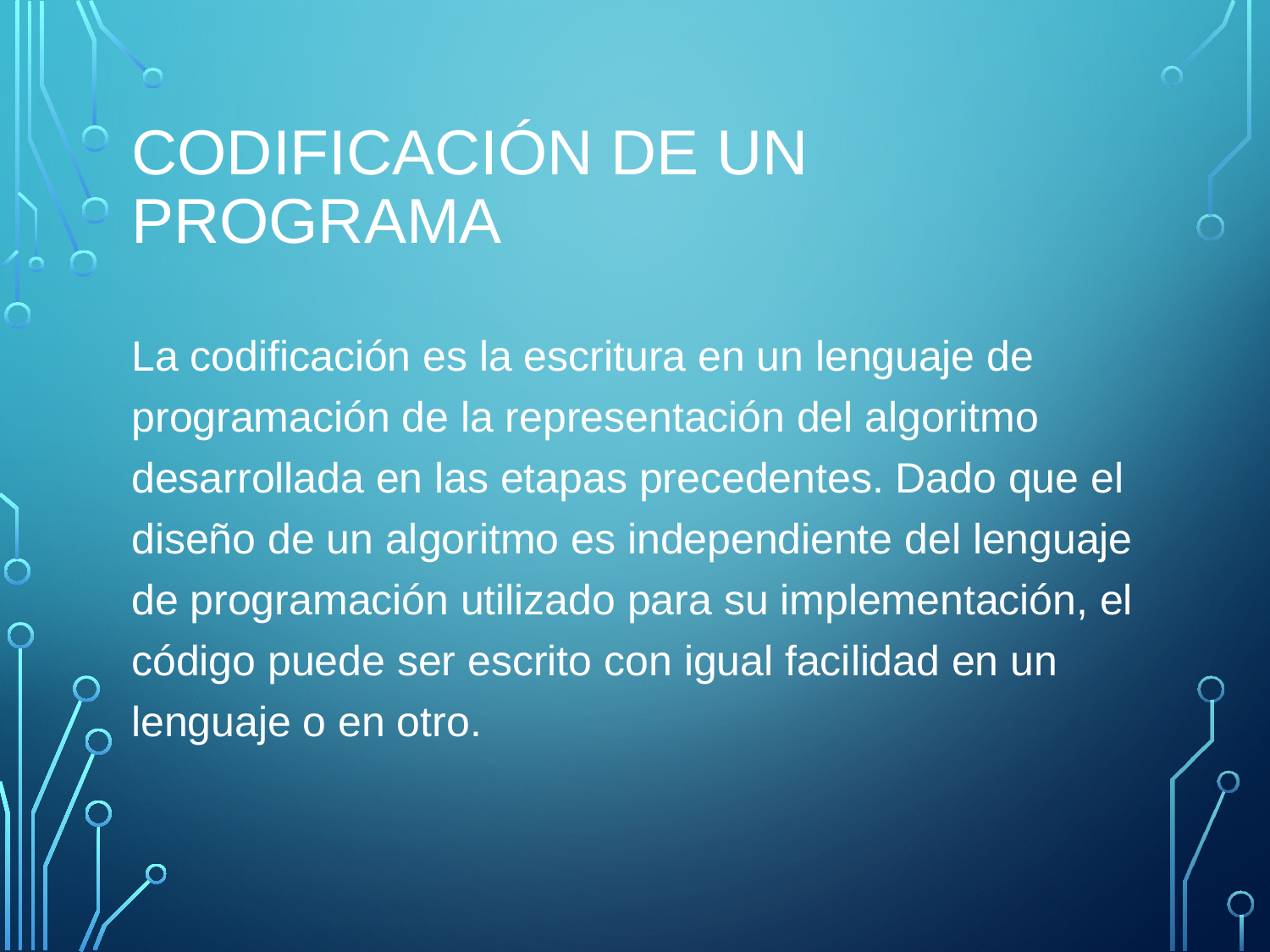

# Codificación de un programa
La codificación es la escritura en un lenguaje de programación de la representación del algoritmo desarrollada en las etapas precedentes. Dado que el diseño de un algoritmo es independiente del lenguaje de programación utilizado para su implementación, el código puede ser escrito con igual facilidad en un lenguaje o en otro.